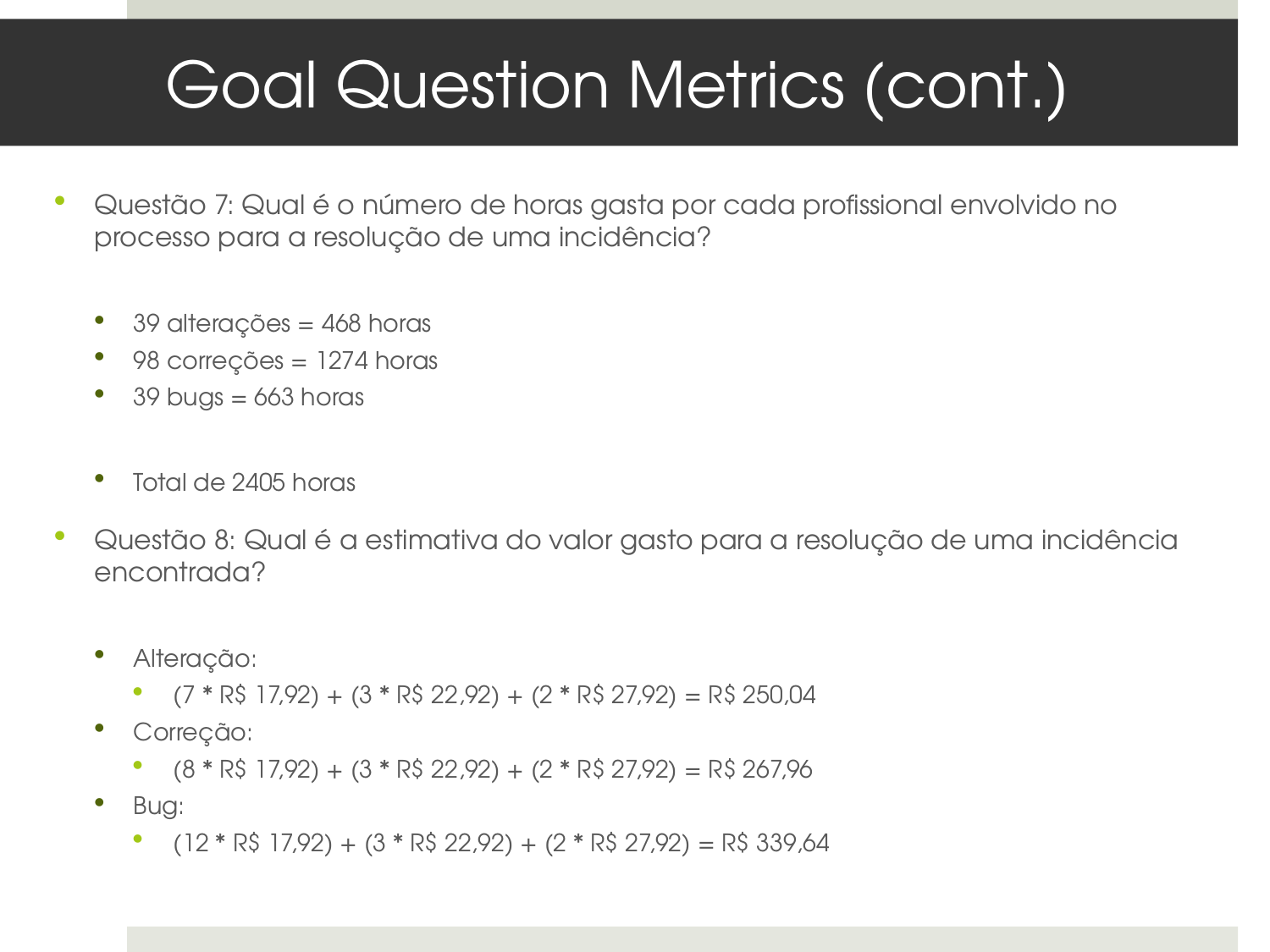

# Goal Question Metrics (cont.)
Questão 7: Qual é o número de horas gasta por cada profissional envolvido no processo para a resolução de uma incidência?

39 alterações = 468 horas
98 correções = 1274 horas
39 bugs = 663 horas

Total de 2405 horas
Questão 8: Qual é a estimativa do valor gasto para a resolução de uma incidência encontrada?

Alteração:
(7 * R$ 17,92) + (3 * R$ 22,92) + (2 * R$ 27,92) = R$ 250,04
Correção:
(8 * R$ 17,92) + (3 * R$ 22,92) + (2 * R$ 27,92) = R$ 267,96
Bug:
(12 * R$ 17,92) + (3 * R$ 22,92) + (2 * R$ 27,92) = R$ 339,64